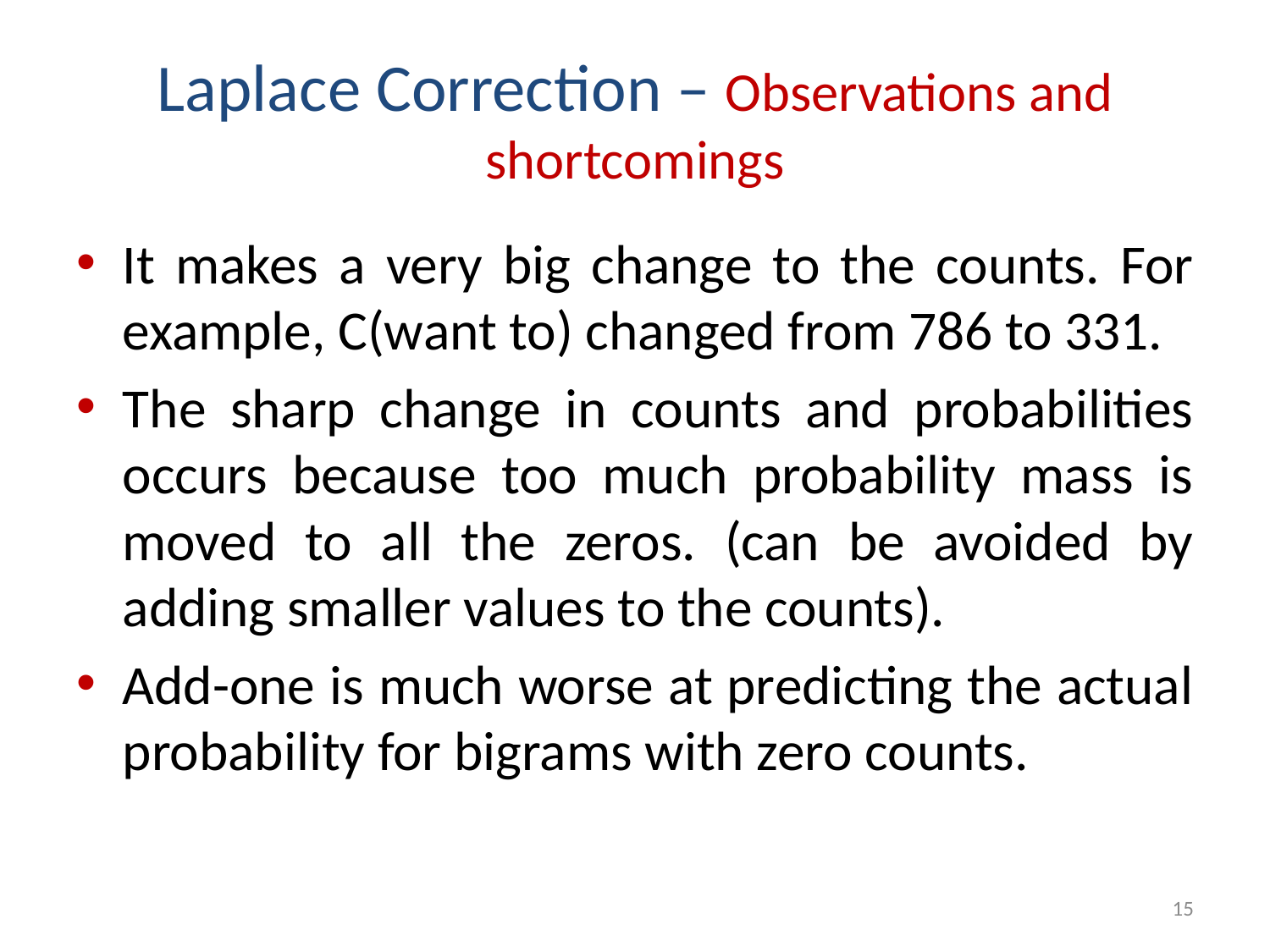

# Laplace Correction – Observations and shortcomings
It makes a very big change to the counts. For example, C(want to) changed from 786 to 331.
The sharp change in counts and probabilities occurs because too much probability mass is moved to all the zeros. (can be avoided by adding smaller values to the counts).
Add-one is much worse at predicting the actual probability for bigrams with zero counts.
15